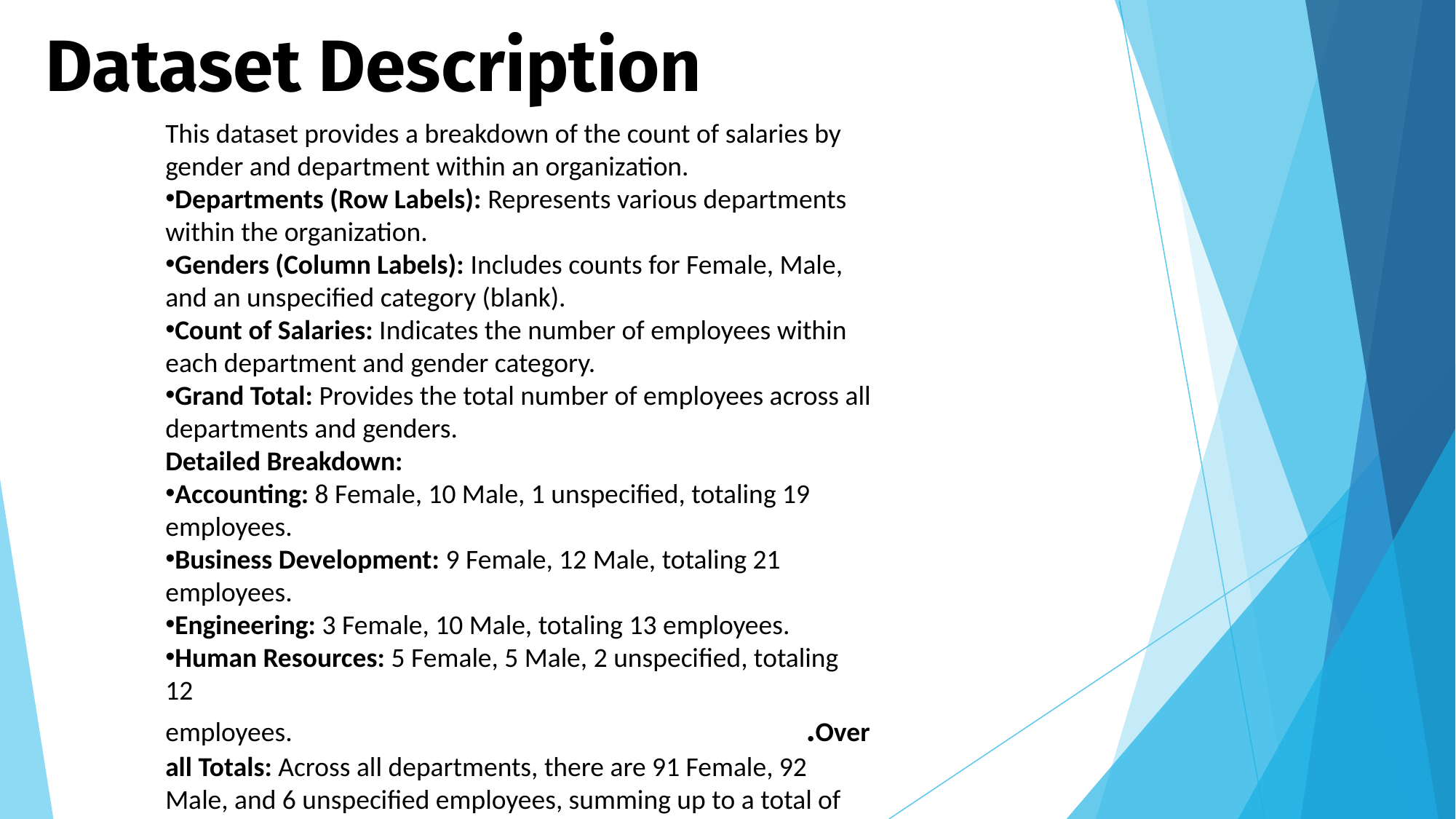

# Dataset Description
This dataset provides a breakdown of the count of salaries by gender and department within an organization.
Departments (Row Labels): Represents various departments within the organization.
Genders (Column Labels): Includes counts for Female, Male, and an unspecified category (blank).
Count of Salaries: Indicates the number of employees within each department and gender category.
Grand Total: Provides the total number of employees across all departments and genders.
Detailed Breakdown:
Accounting: 8 Female, 10 Male, 1 unspecified, totaling 19 employees.
Business Development: 9 Female, 12 Male, totaling 21 employees.
Engineering: 3 Female, 10 Male, totaling 13 employees.
Human Resources: 5 Female, 5 Male, 2 unspecified, totaling 12 employees.                                                                                   .Overall Totals: Across all departments, there are 91 Female, 92 Male, and 6 unspecified employees, summing up to a total of 189 employees.